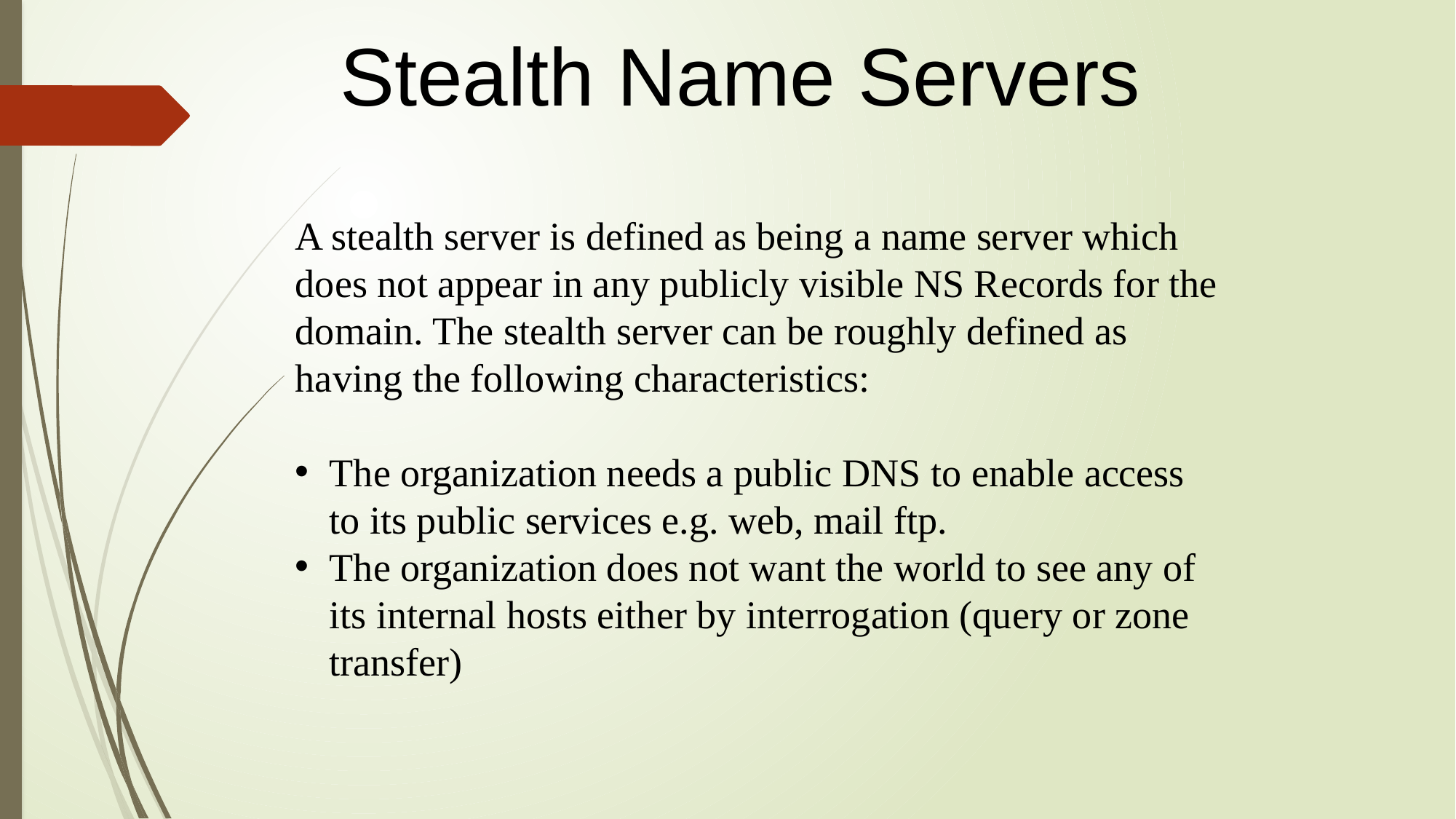

Stealth Name Servers
A stealth server is defined as being a name server which does not appear in any publicly visible NS Records for the domain. The stealth server can be roughly defined as having the following characteristics:

The organization needs a public DNS to enable access to its public services e.g. web, mail ftp.
The organization does not want the world to see any of its internal hosts either by interrogation (query or zone transfer)